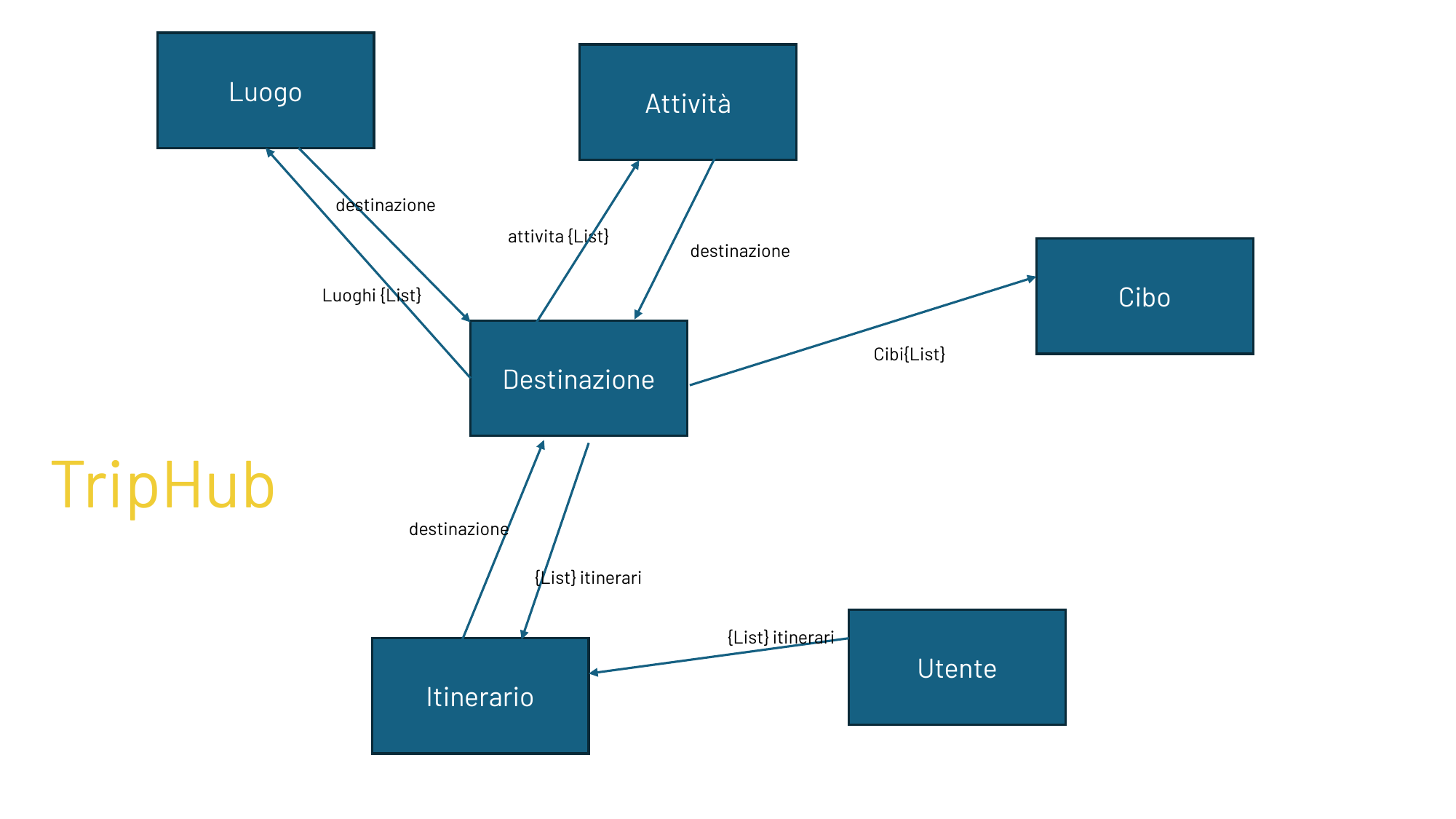

Luogo
Attività
destinazione
attivita {List}
destinazione
Cibo
Luoghi {List}
Destinazione
Cibi{List}
TripHub
destinazione
{List} itinerari
Utente
{List} itinerari
Itinerario